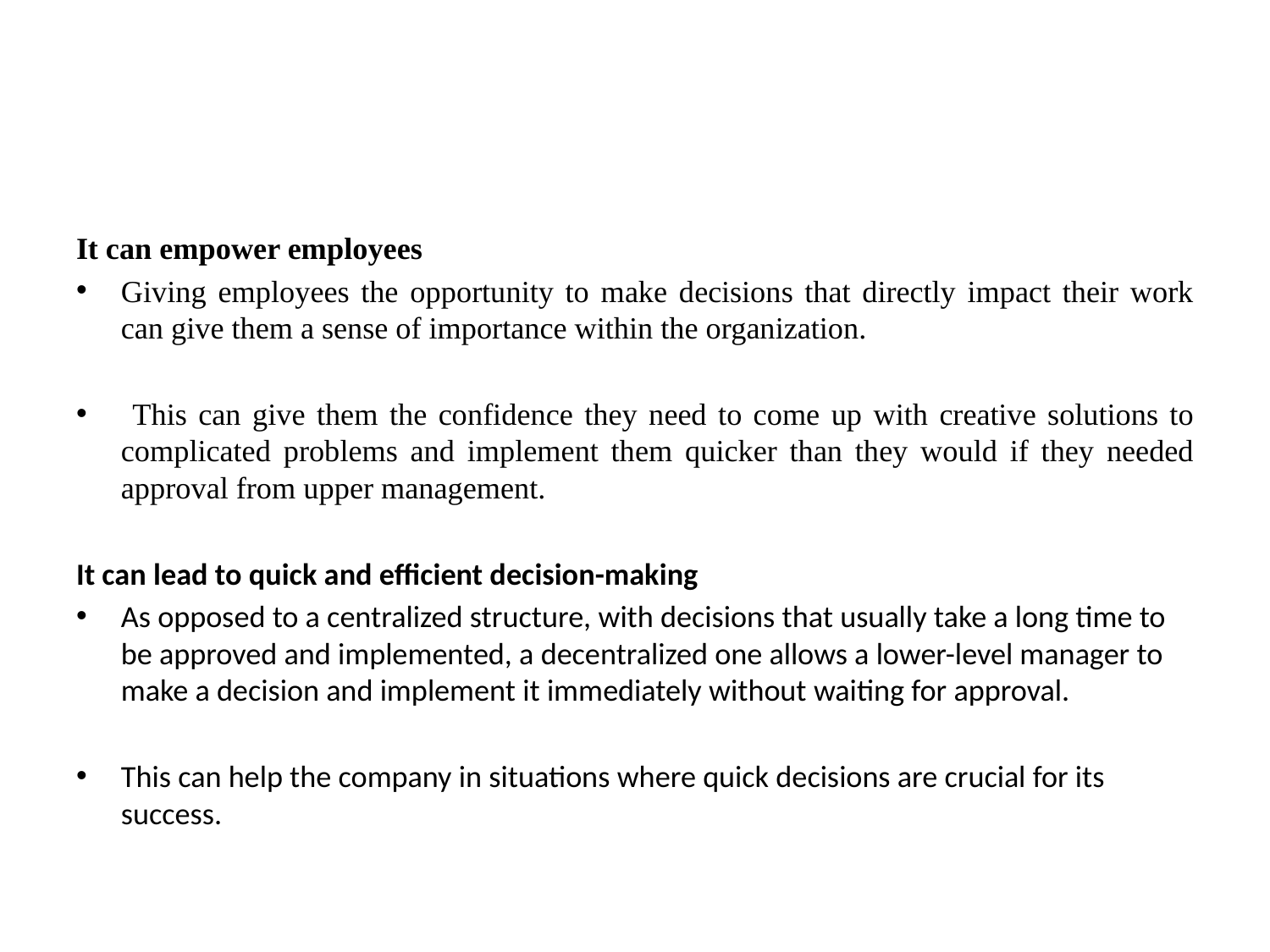

#
It can empower employees
Giving employees the opportunity to make decisions that directly impact their work can give them a sense of importance within the organization.

 This can give them the confidence they need to come up with creative solutions to complicated problems and implement them quicker than they would if they needed approval from upper management.

It can lead to quick and efficient decision-making
As opposed to a centralized structure, with decisions that usually take a long time to be approved and implemented, a decentralized one allows a lower-level manager to make a decision and implement it immediately without waiting for approval.

This can help the company in situations where quick decisions are crucial for its success.